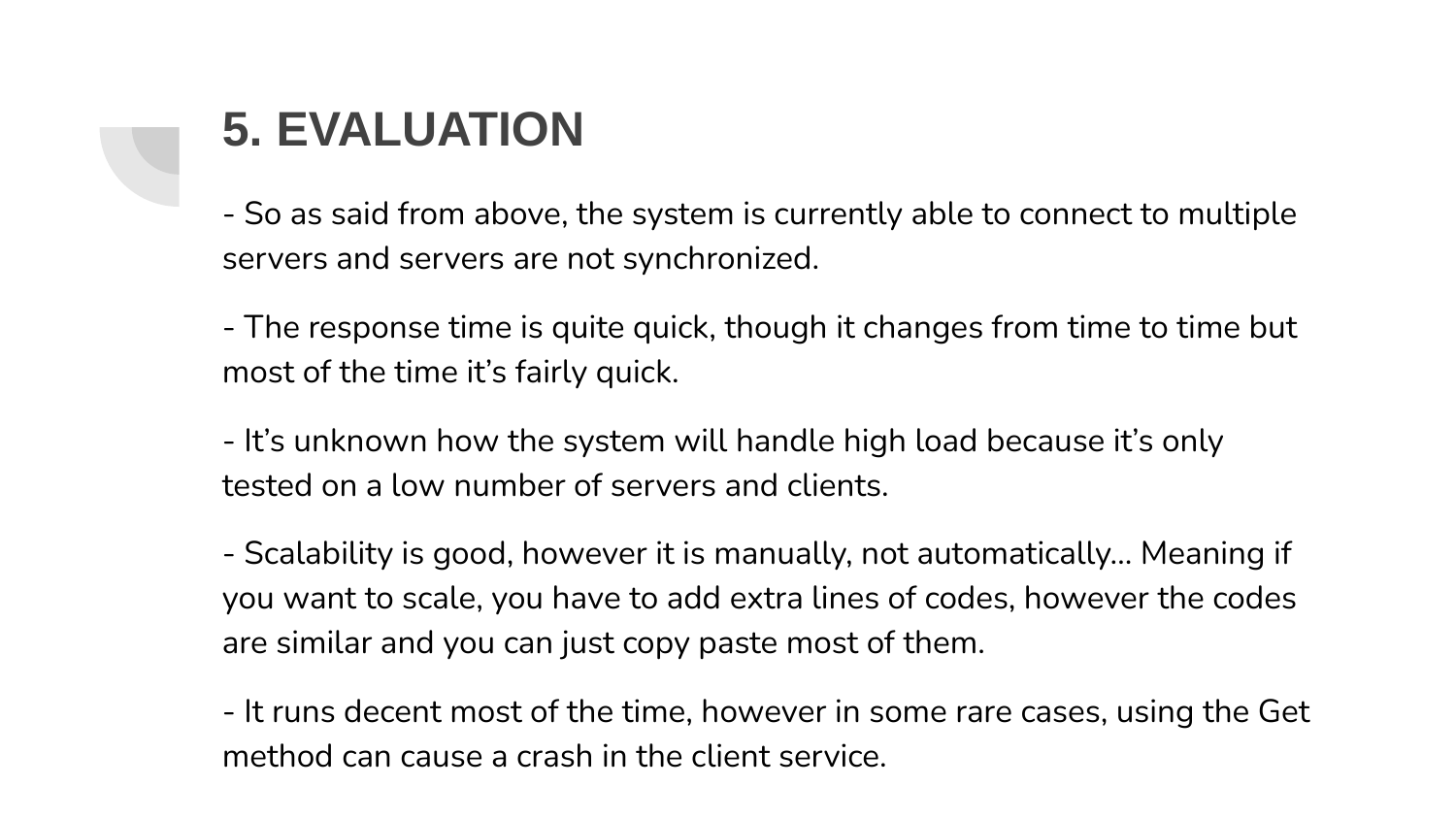

# 5. EVALUATION
- So as said from above, the system is currently able to connect to multiple servers and servers are not synchronized.
- The response time is quite quick, though it changes from time to time but most of the time it’s fairly quick.
- It’s unknown how the system will handle high load because it’s only tested on a low number of servers and clients.
- Scalability is good, however it is manually, not automatically… Meaning if you want to scale, you have to add extra lines of codes, however the codes are similar and you can just copy paste most of them.
- It runs decent most of the time, however in some rare cases, using the Get method can cause a crash in the client service.